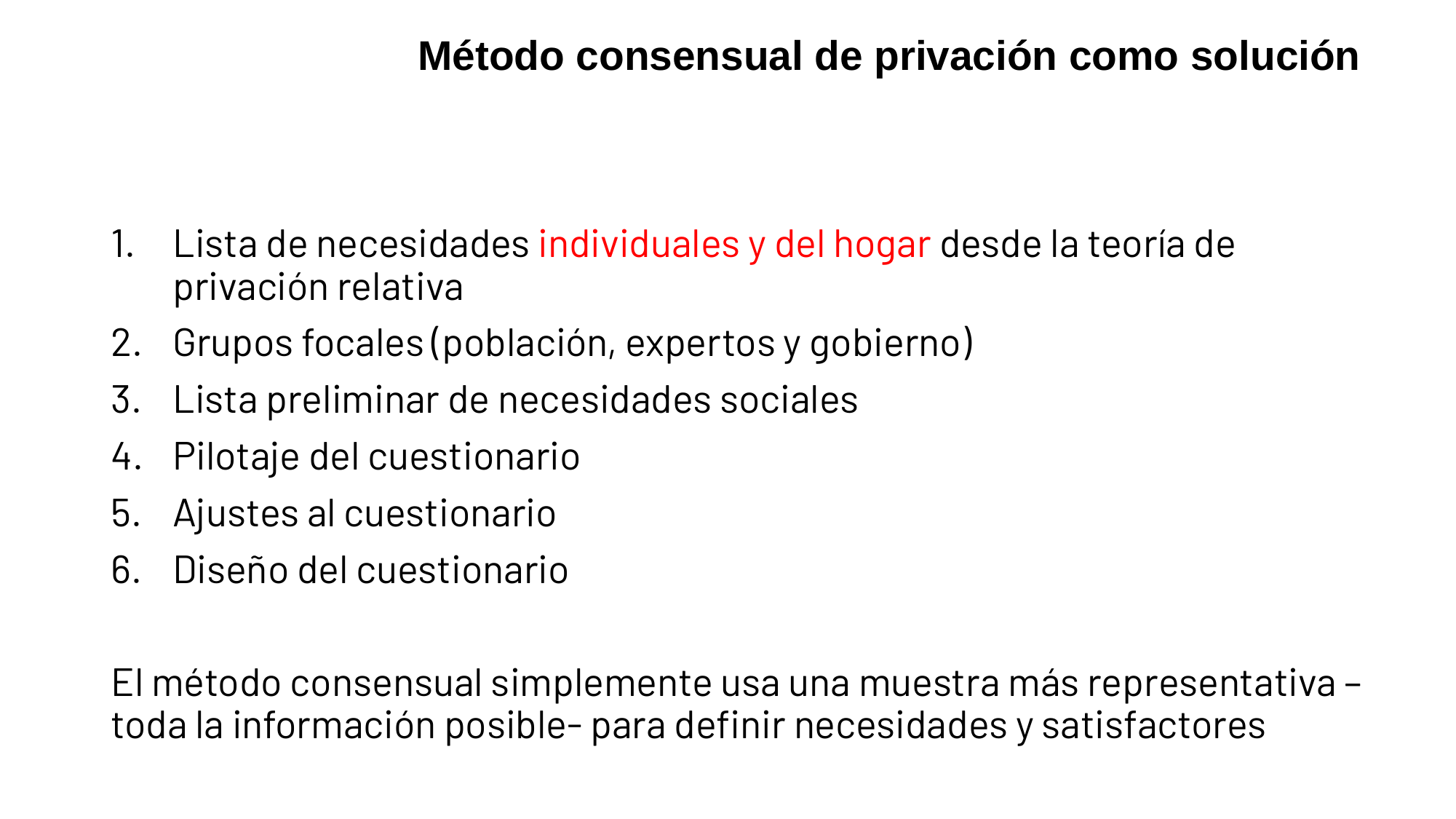

# Método consensual de privación como solución
Lista de necesidades individuales y del hogar desde la teoría de privación relativa
Grupos focales (población, expertos y gobierno)
Lista preliminar de necesidades sociales
Pilotaje del cuestionario
Ajustes al cuestionario
Diseño del cuestionario

El método consensual simplemente usa una muestra más representativa –toda la información posible- para definir necesidades y satisfactores